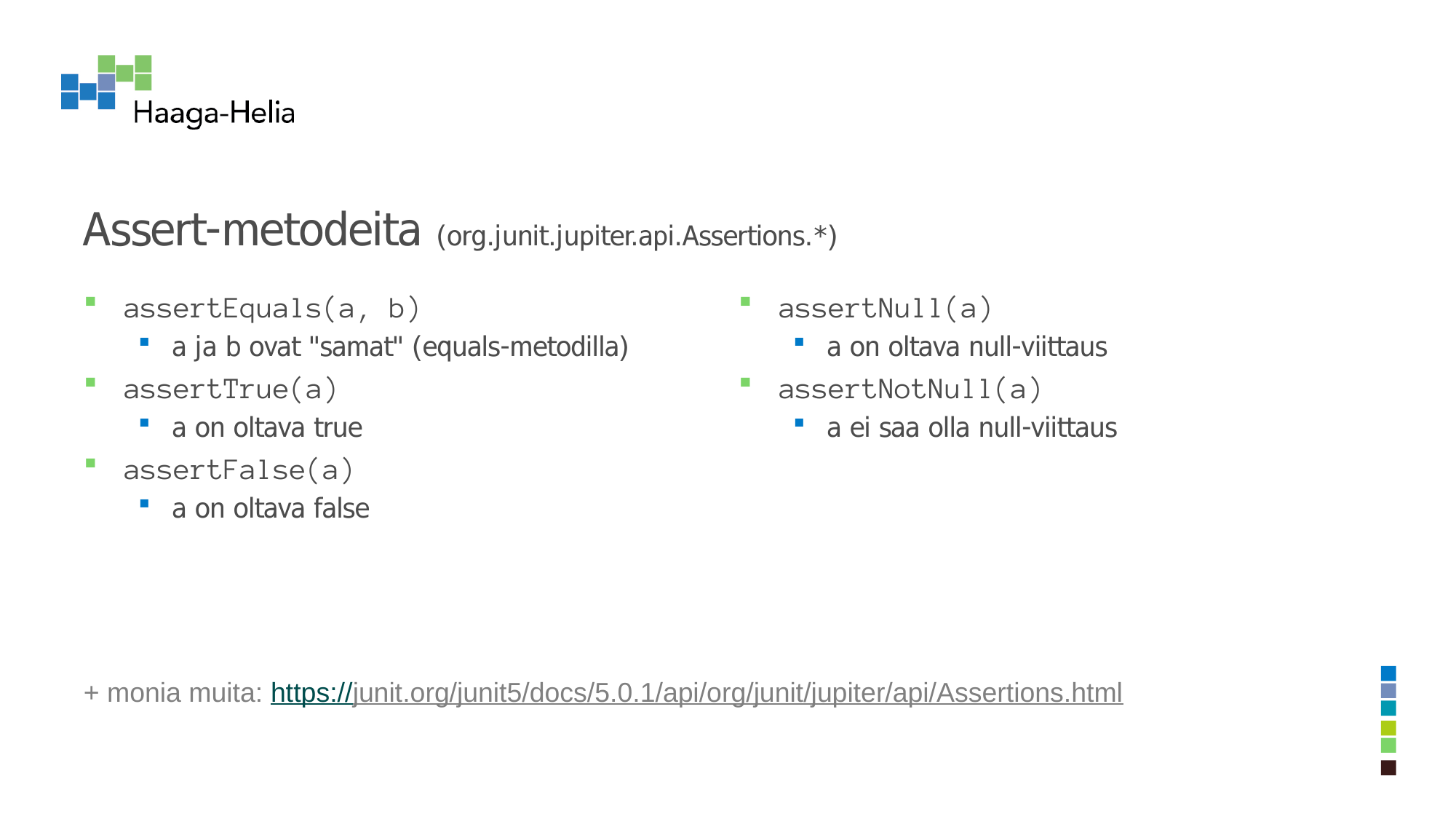

# Assert-metodeita (org.junit.jupiter.api.Assertions.*)
assertEquals(a, b)
a ja b ovat "samat" (equals-metodilla)
assertTrue(a)
a on oltava true
assertFalse(a)
a on oltava false
assertNull(a)
a on oltava null-viittaus
assertNotNull(a)
a ei saa olla null-viittaus

+ monia muita: https://junit.org/junit5/docs/5.0.1/api/org/junit/jupiter/api/Assertions.html